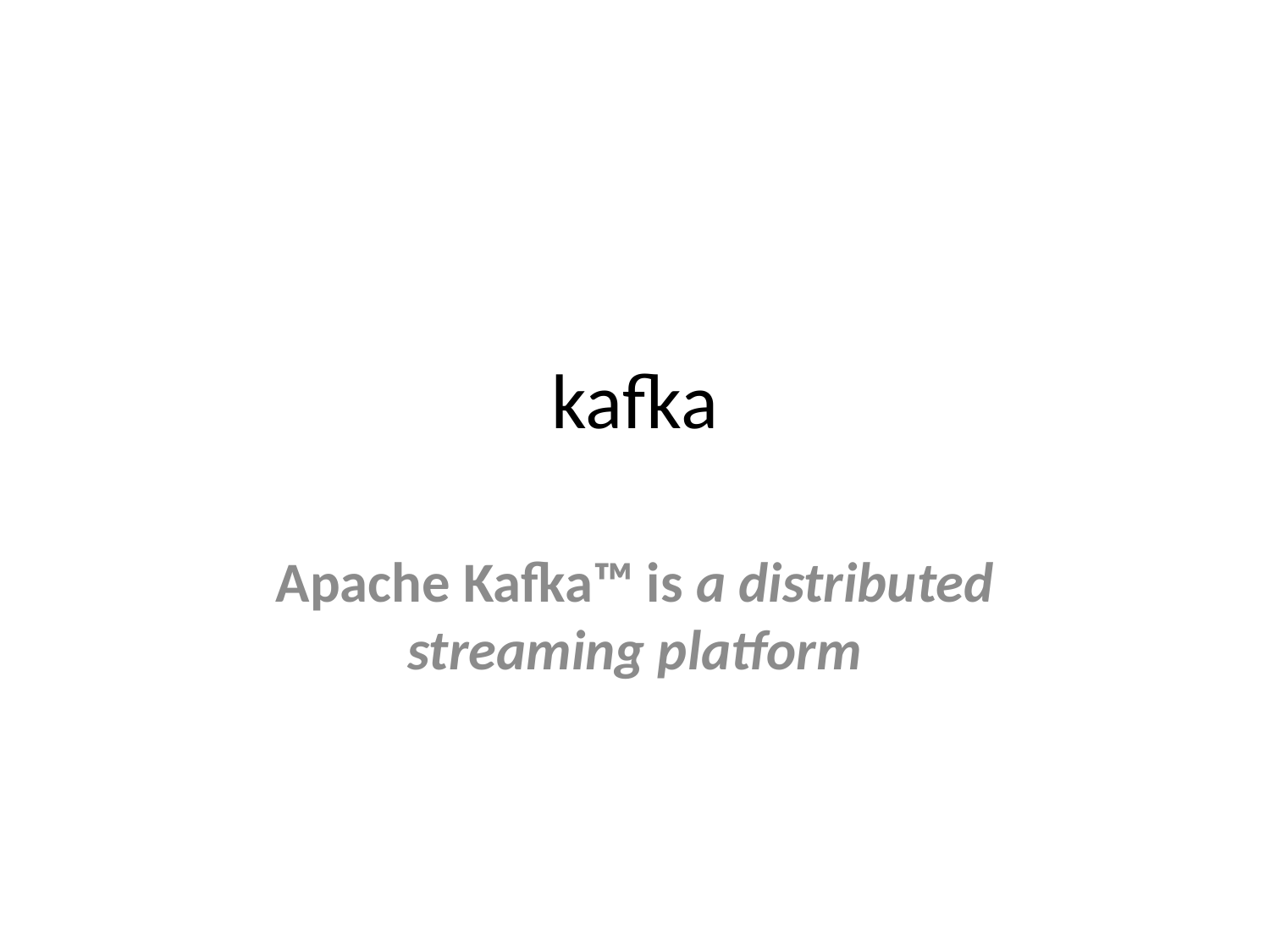

# kafka
Apache Kafka™ is a distributed streaming platform